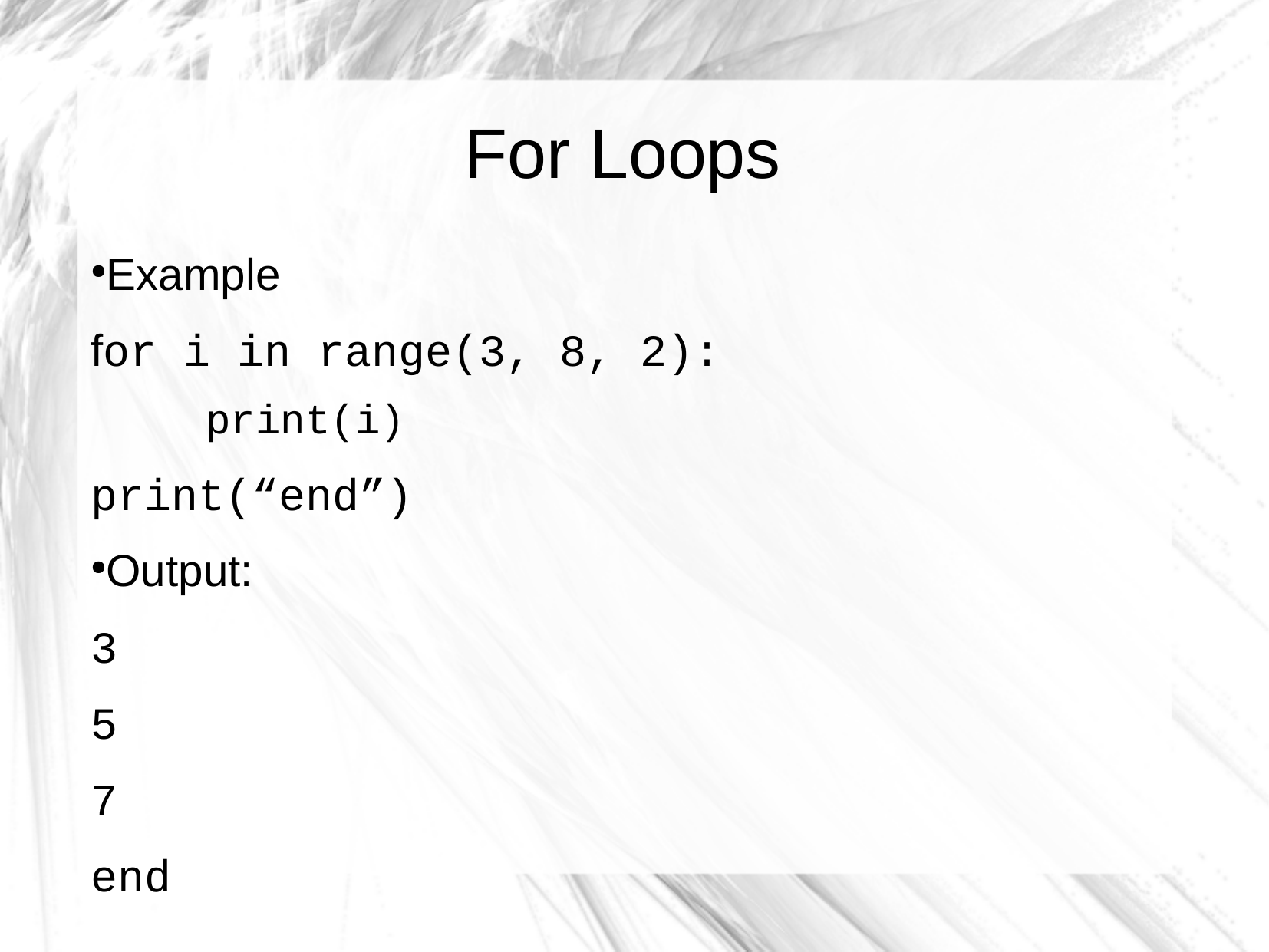

For Loops
Example
for i in range(3, 8, 2):
	print(i)
print(“end”)
Output:
3
5
7
end